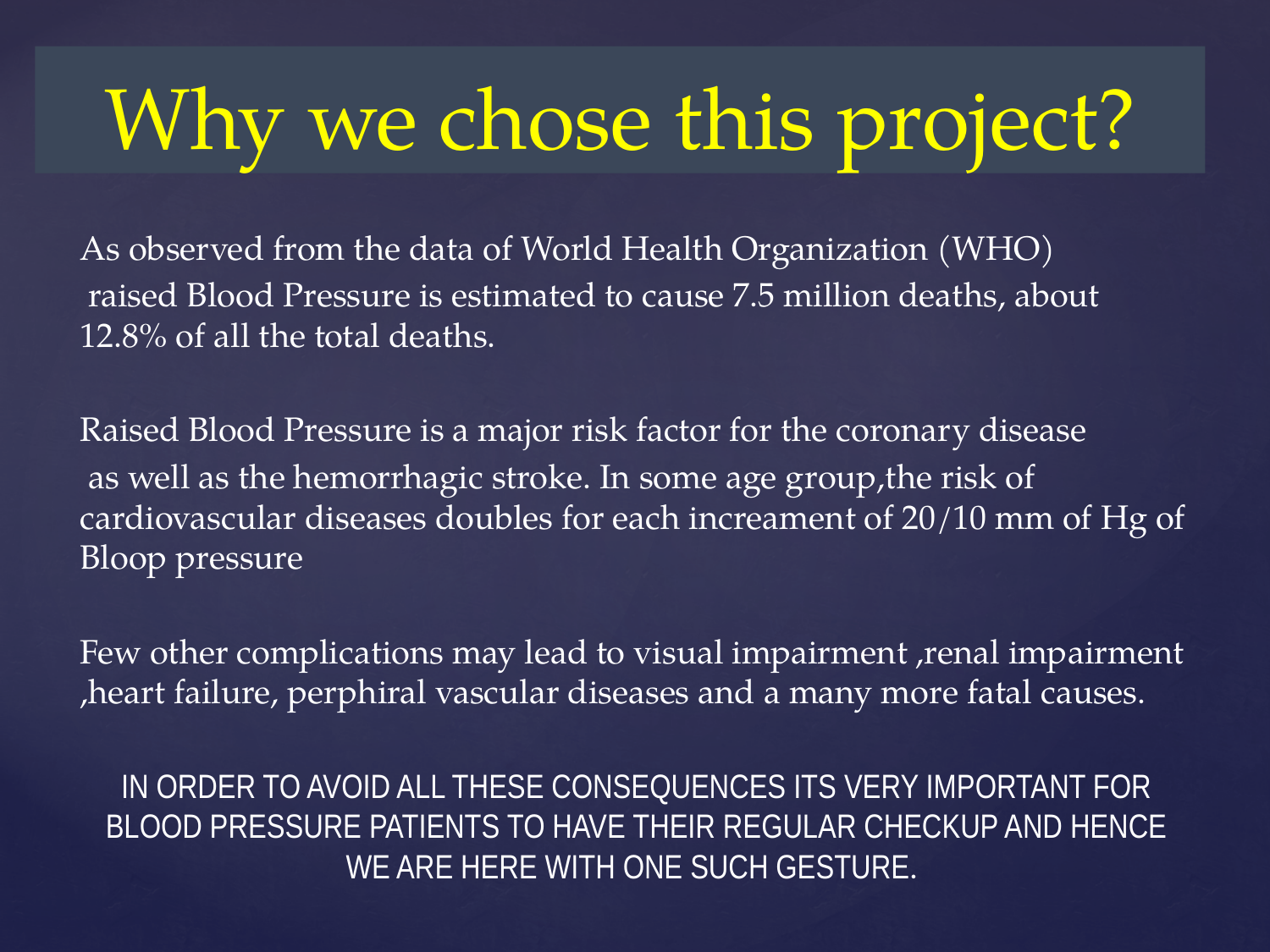

# Why we chose this project?
As observed from the data of World Health Organization (WHO)
 raised Blood Pressure is estimated to cause 7.5 million deaths, about 12.8% of all the total deaths.

Raised Blood Pressure is a major risk factor for the coronary disease
 as well as the hemorrhagic stroke. In some age group,the risk of cardiovascular diseases doubles for each increament of 20/10 mm of Hg of Bloop pressure

Few other complications may lead to visual impairment ,renal impairment ,heart failure, perphiral vascular diseases and a many more fatal causes.

IN ORDER TO AVOID ALL THESE CONSEQUENCES ITS VERY IMPORTANT FOR BLOOD PRESSURE PATIENTS TO HAVE THEIR REGULAR CHECKUP AND HENCE WE ARE HERE WITH ONE SUCH GESTURE.